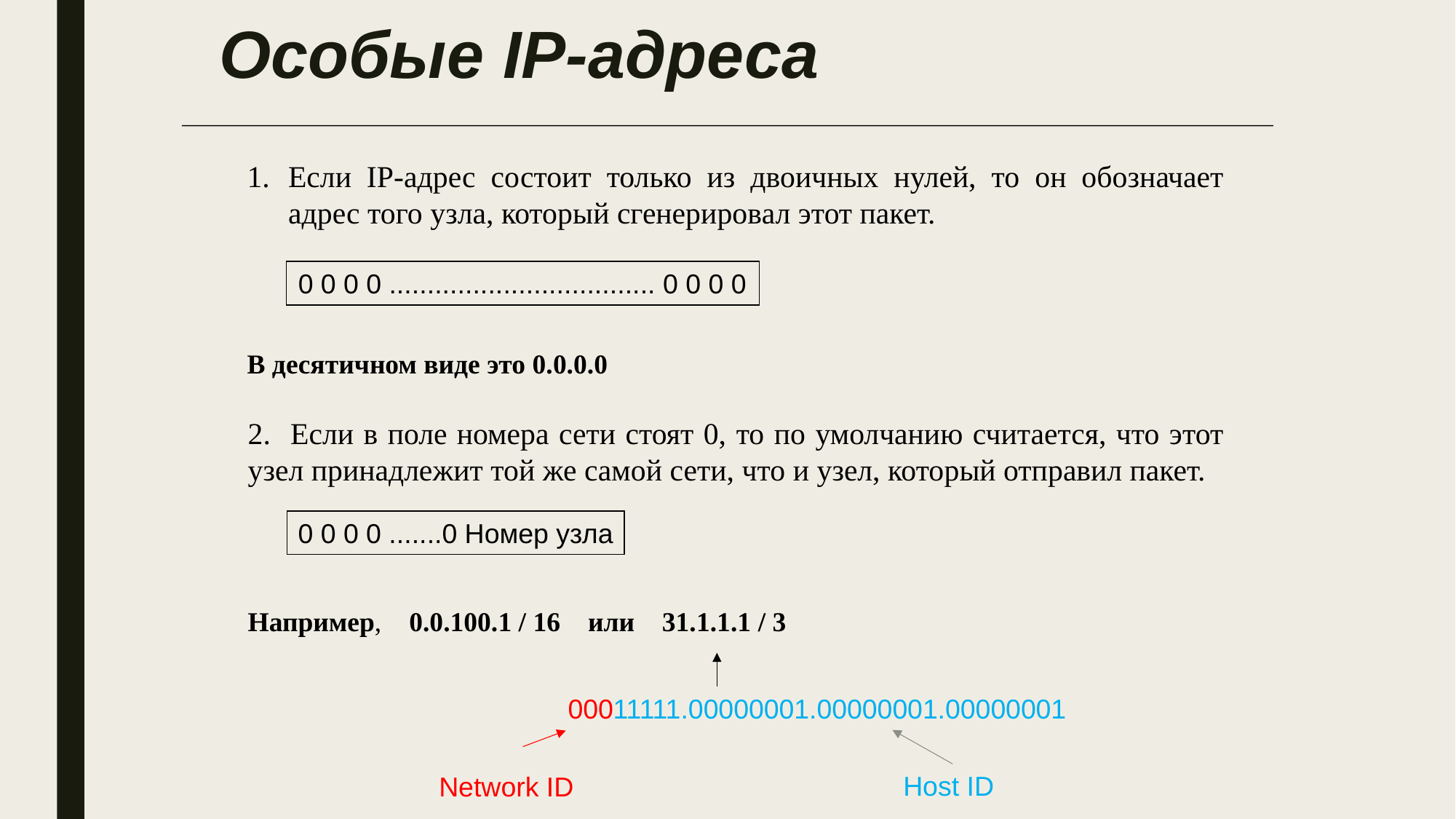

# Особые IP-адреса

Если IР-адрес состоит только из двоичных нулей, то он обозначает адрес того узла, который сгенерировал этот пакет.

В десятичном виде это 0.0.0.0
0 0 0 0 ................................... 0 0 0 0
2.  Если в поле номера сети стоят 0, то по умолчанию считается, что этот узел принадлежит той же самой сети, что и узел, который отправил пакет.

Например,    0.0.100.1 / 16    или    31.1.1.1 / 3

0 0 0 0 .......0 Номер узла
00011111.00000001.00000001.00000001
Host ID
Network ID